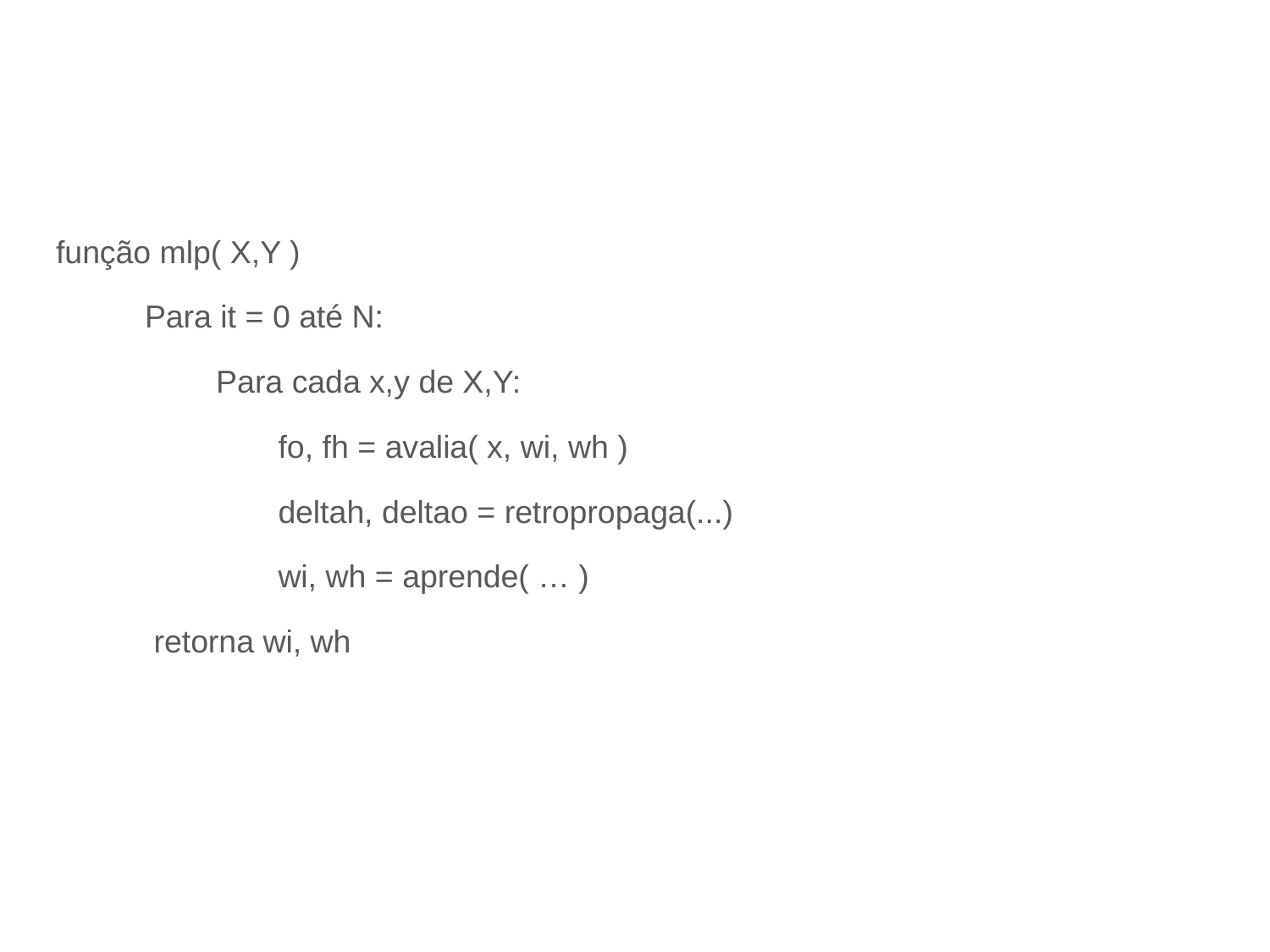

# Redes Neurais de Múltiplas Camadas
função mlp( X,Y )
          Para it = 0 até N:
                  Para cada x,y de X,Y:
                         fo, fh = avalia( x, wi, wh )
                         deltah, deltao = retropropaga(...)
                         wi, wh = aprende( … )
           retorna wi, wh